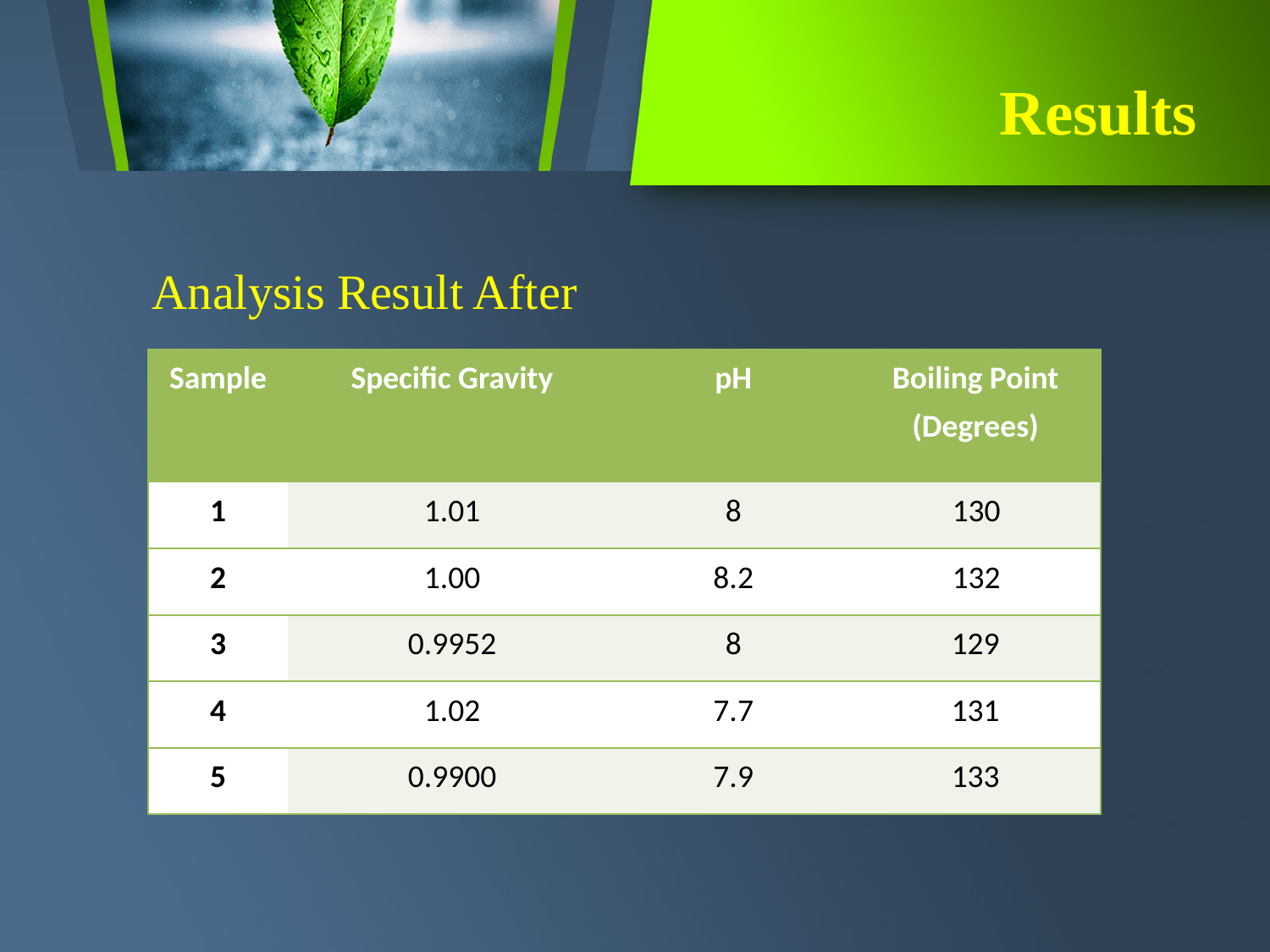

# Results
Analysis Result After
| Sample | Specific Gravity | pH | Boiling Point (Degrees) |
| --- | --- | --- | --- |
| 1 | 1.01 | 8 | 130 |
| 2 | 1.00 | 8.2 | 132 |
| 3 | 0.9952 | 8 | 129 |
| 4 | 1.02 | 7.7 | 131 |
| 5 | 0.9900 | 7.9 | 133 |